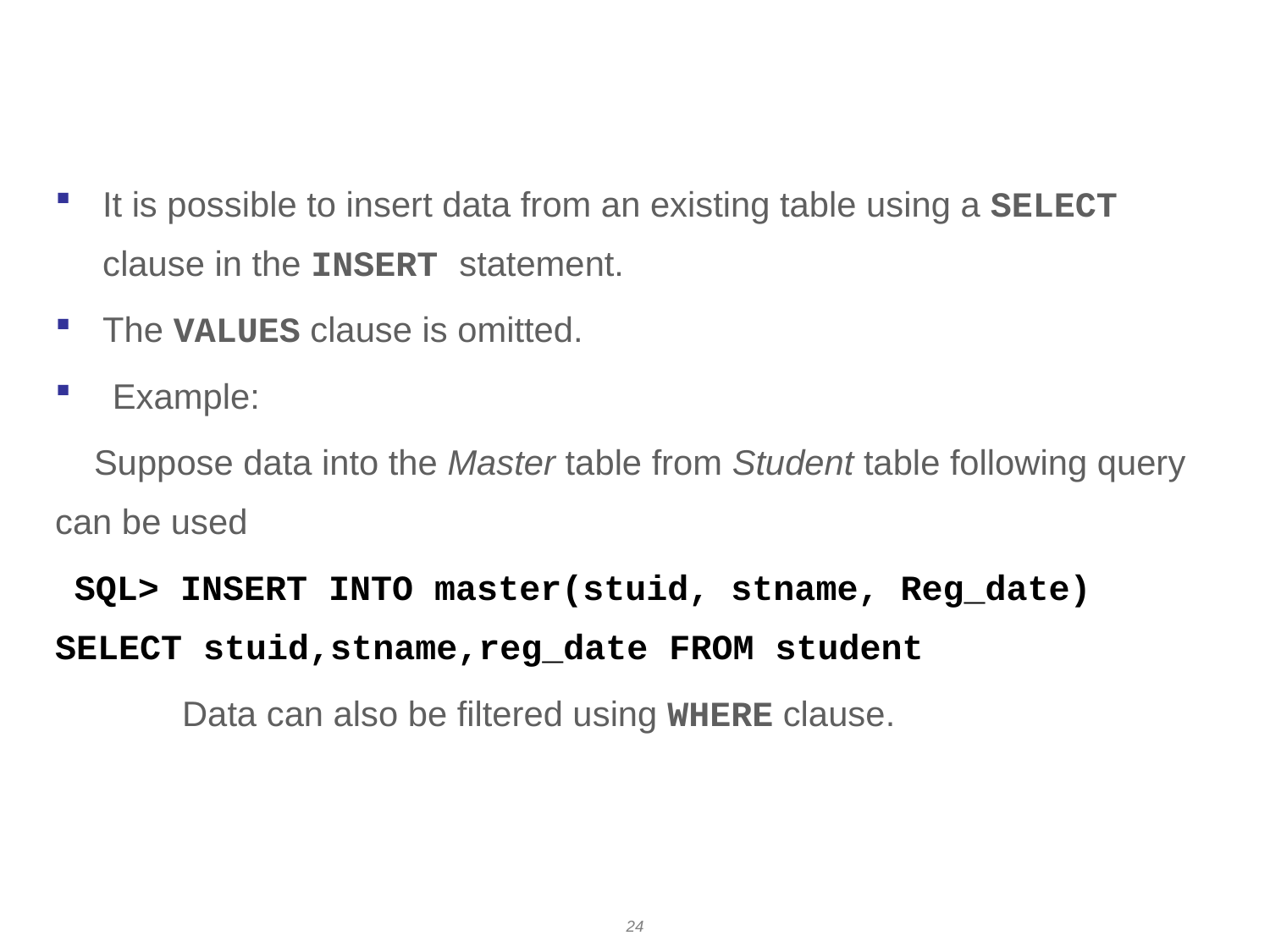

# INSERT statement with a sub-query
It is possible to insert data from an existing table using a SELECT clause in the INSERT statement.
The VALUES clause is omitted.
 Example:
    Suppose data into the Master table from Student table following query 	can be used
  SQL> INSERT INTO master(stuid, stname, Reg_date) 	SELECT stuid,stname,reg_date FROM student
	Data can also be filtered using WHERE clause.
24